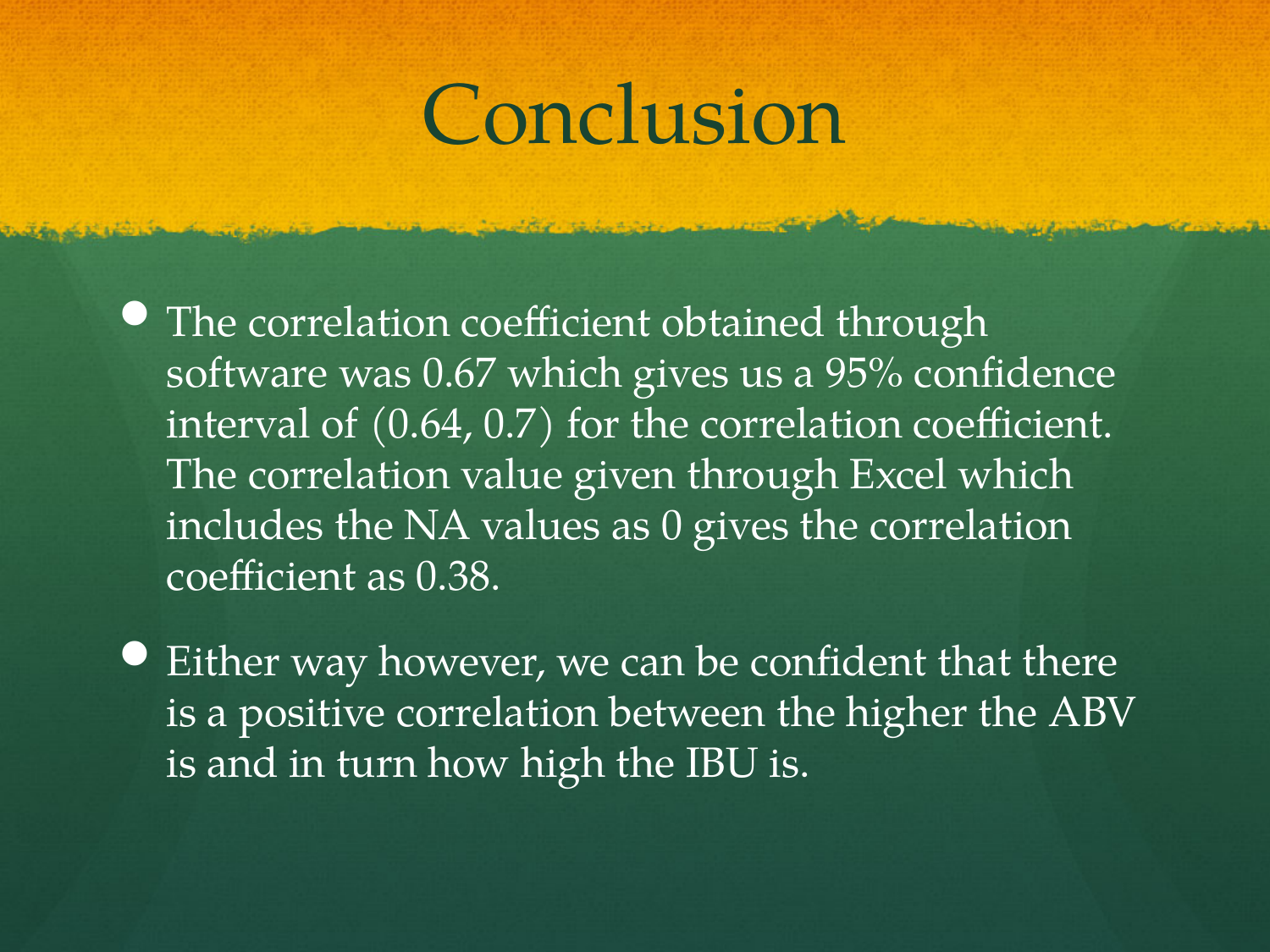

# Conclusion
The correlation coefficient obtained through software was 0.67 which gives us a 95% confidence interval of (0.64, 0.7) for the correlation coefficient.  The correlation value given through Excel which includes the NA values as 0 gives the correlation coefficient as 0.38.
Either way however, we can be confident that there is a positive correlation between the higher the ABV is and in turn how high the IBU is.